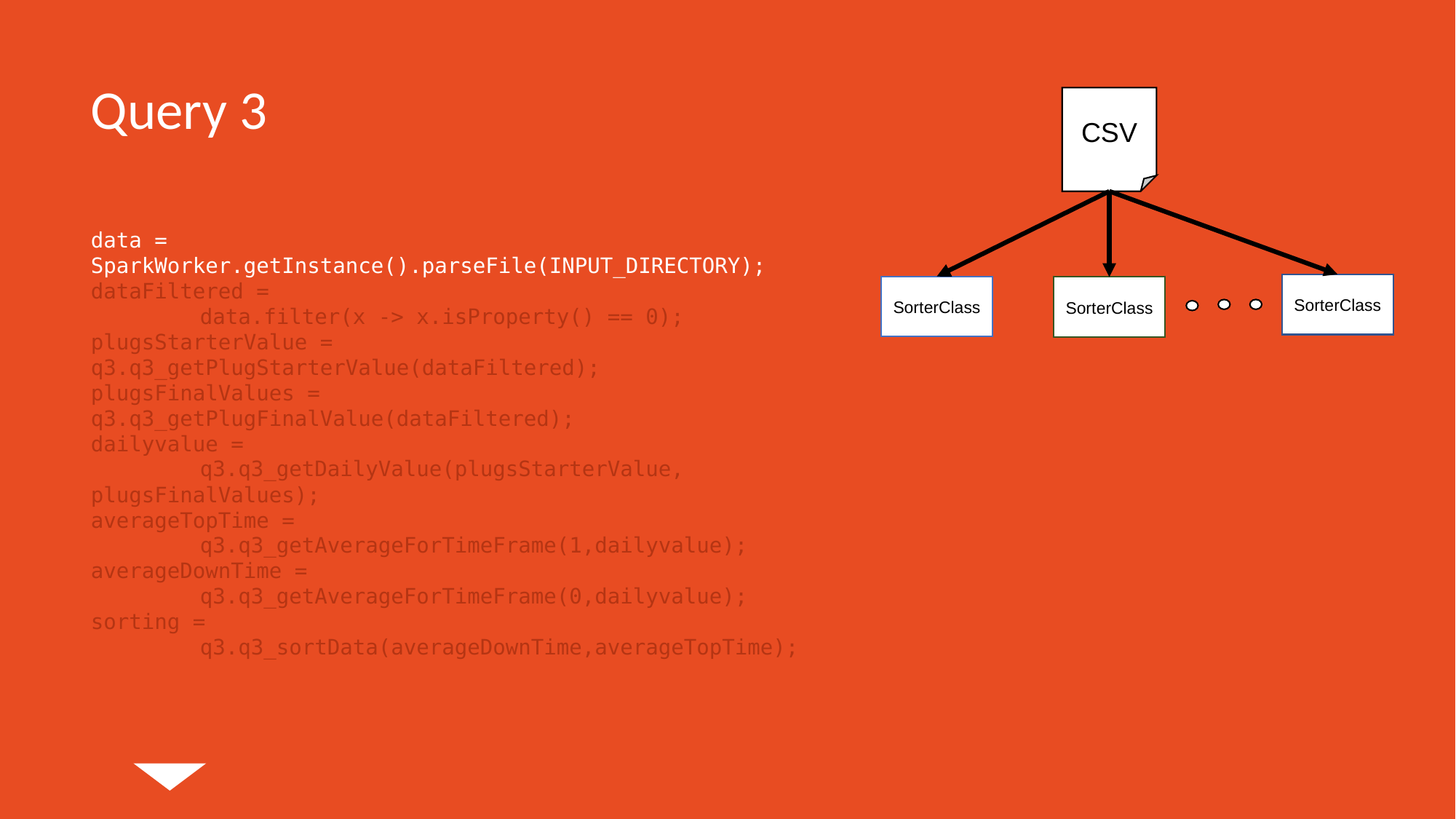

# Query 3
CSV

data = SparkWorker.getInstance().parseFile(INPUT_DIRECTORY);
dataFiltered =
	data.filter(x -> x.isProperty() == 0);
plugsStarterValue = 	q3.q3_getPlugStarterValue(dataFiltered);
plugsFinalValues = 	q3.q3_getPlugFinalValue(dataFiltered);
dailyvalue =
	q3.q3_getDailyValue(plugsStarterValue, 	plugsFinalValues);
averageTopTime =
	q3.q3_getAverageForTimeFrame(1,dailyvalue);
averageDownTime =
	q3.q3_getAverageForTimeFrame(0,dailyvalue);
sorting =
	q3.q3_sortData(averageDownTime,averageTopTime);
SorterClass
SorterClass
SorterClass